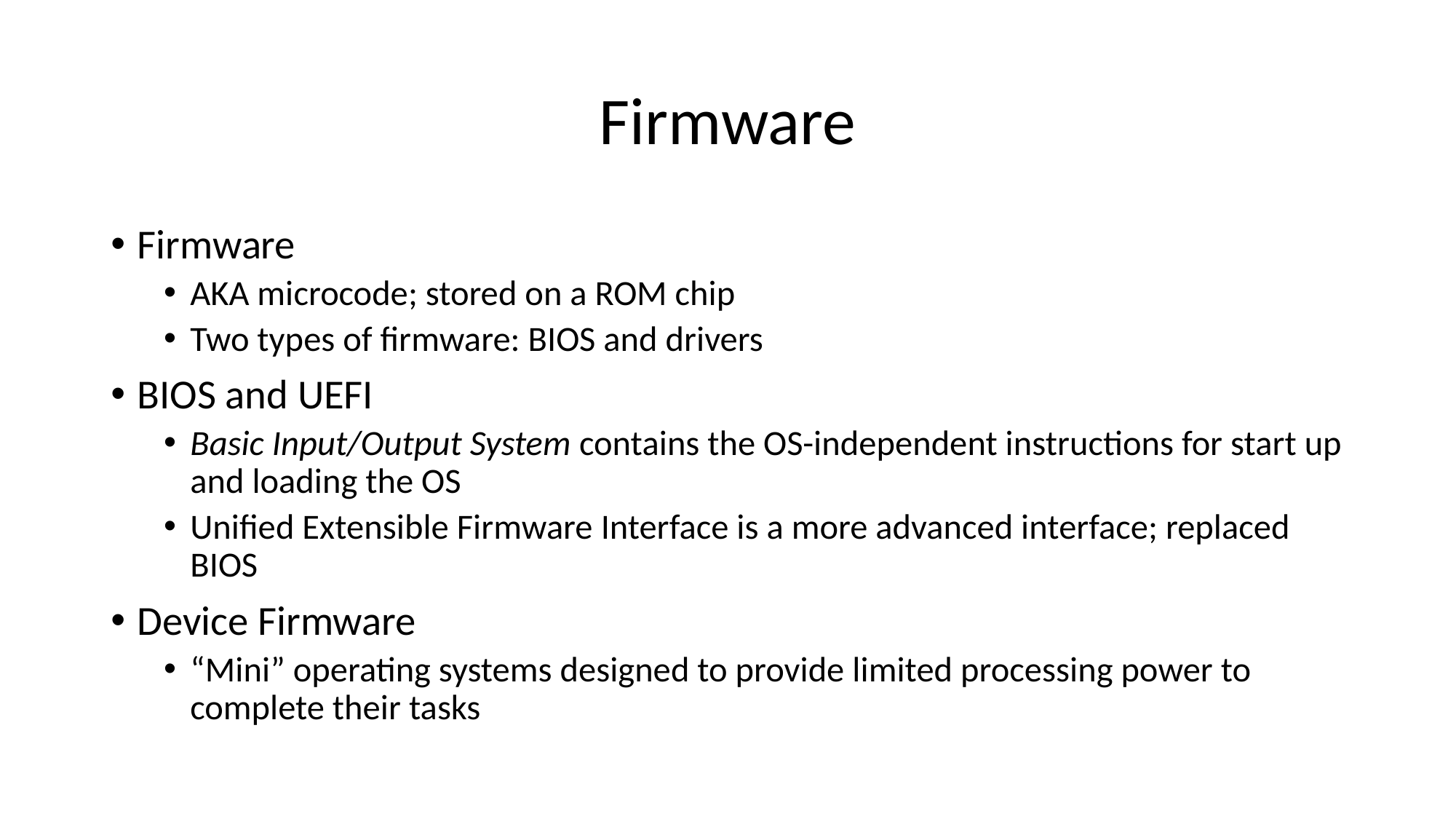

# Firmware
Firmware
AKA microcode; stored on a ROM chip
Two types of firmware: BIOS and drivers
BIOS and UEFI
Basic Input/Output System contains the OS-independent instructions for start up and loading the OS
Unified Extensible Firmware Interface is a more advanced interface; replaced BIOS
Device Firmware
“Mini” operating systems designed to provide limited processing power to complete their tasks